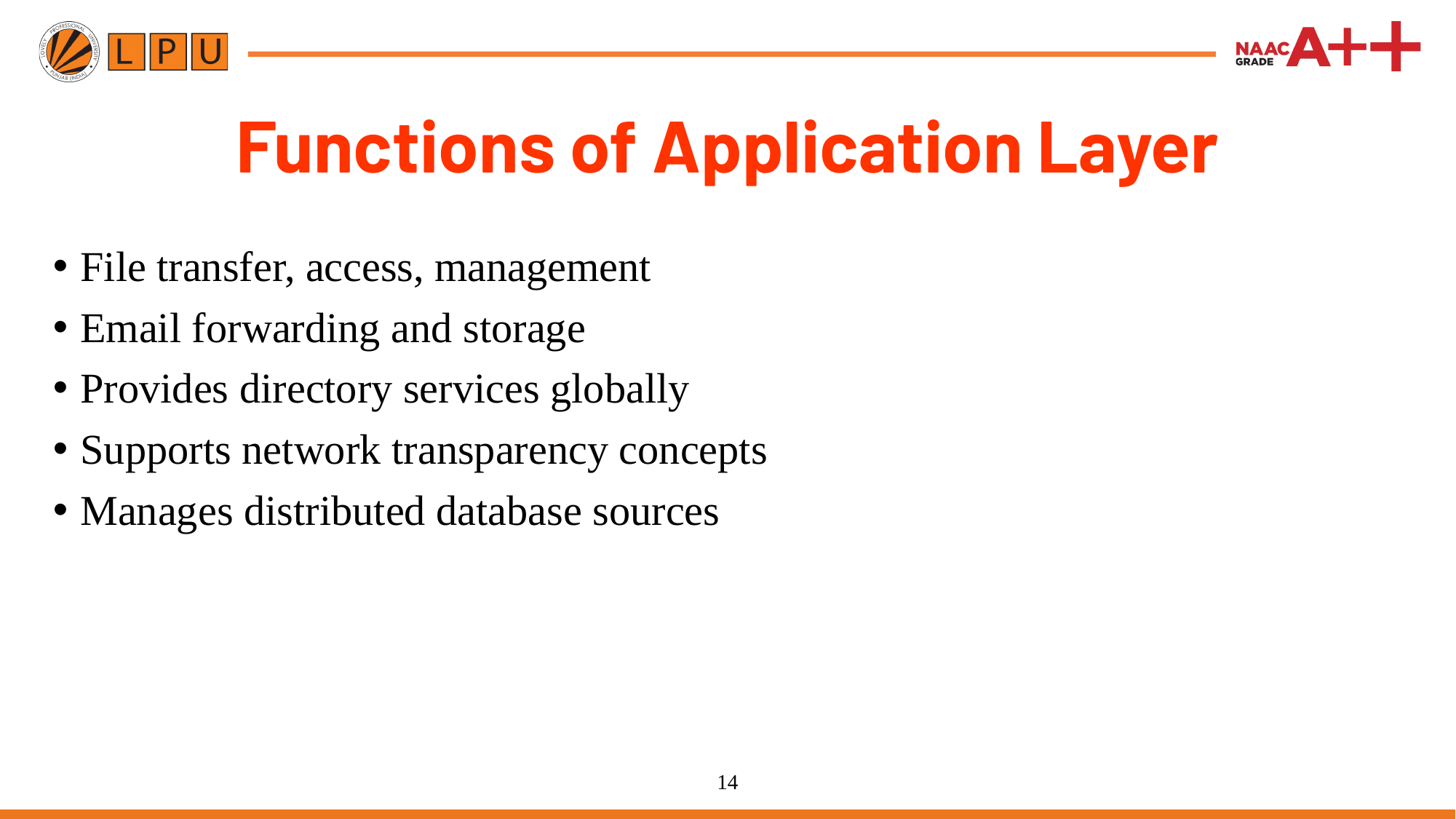

# Functions of Application Layer
File transfer, access, management
Email forwarding and storage
Provides directory services globally
Supports network transparency concepts
Manages distributed database sources
14